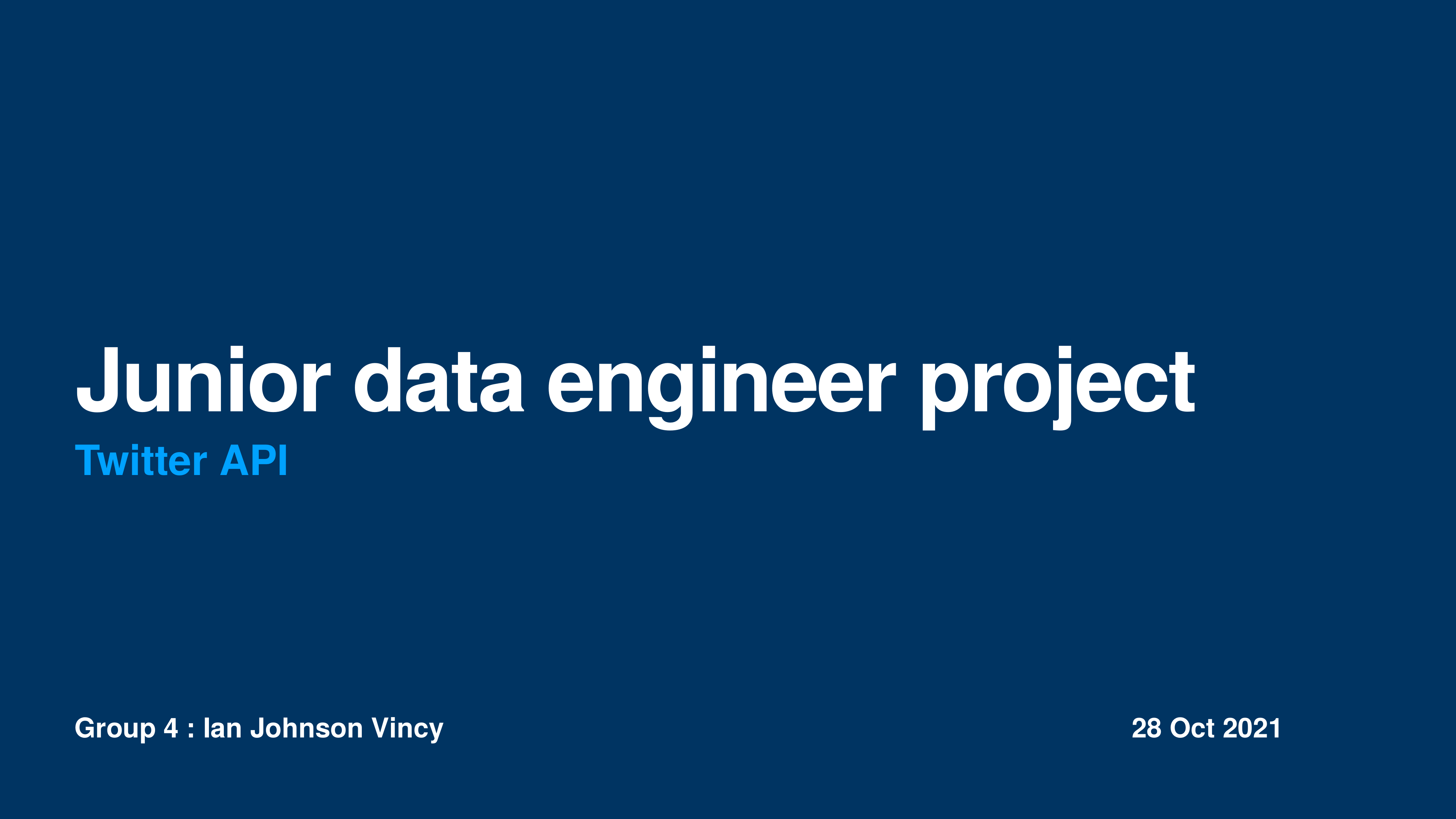

# Junior data engineer project
Twitter API
Group 4 : Ian Johnson Vincy                                                                                           28 Oct 2021